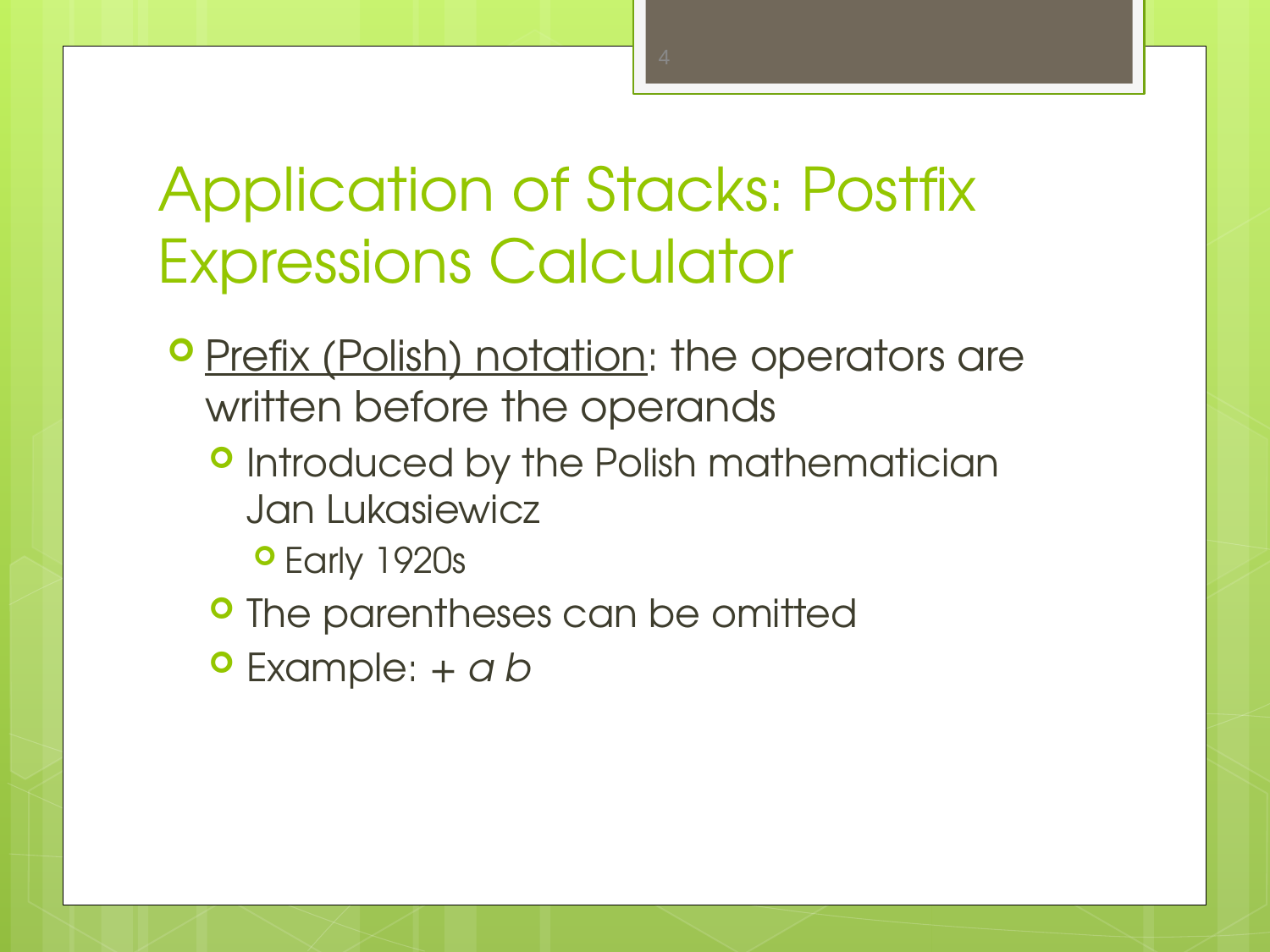

4
# Application of Stacks: Postfix Expressions Calculator
Prefix (Polish) notation: the operators are written before the operands
Introduced by the Polish mathematician Jan Lukasiewicz
Early 1920s
The parentheses can be omitted
Example: + a b